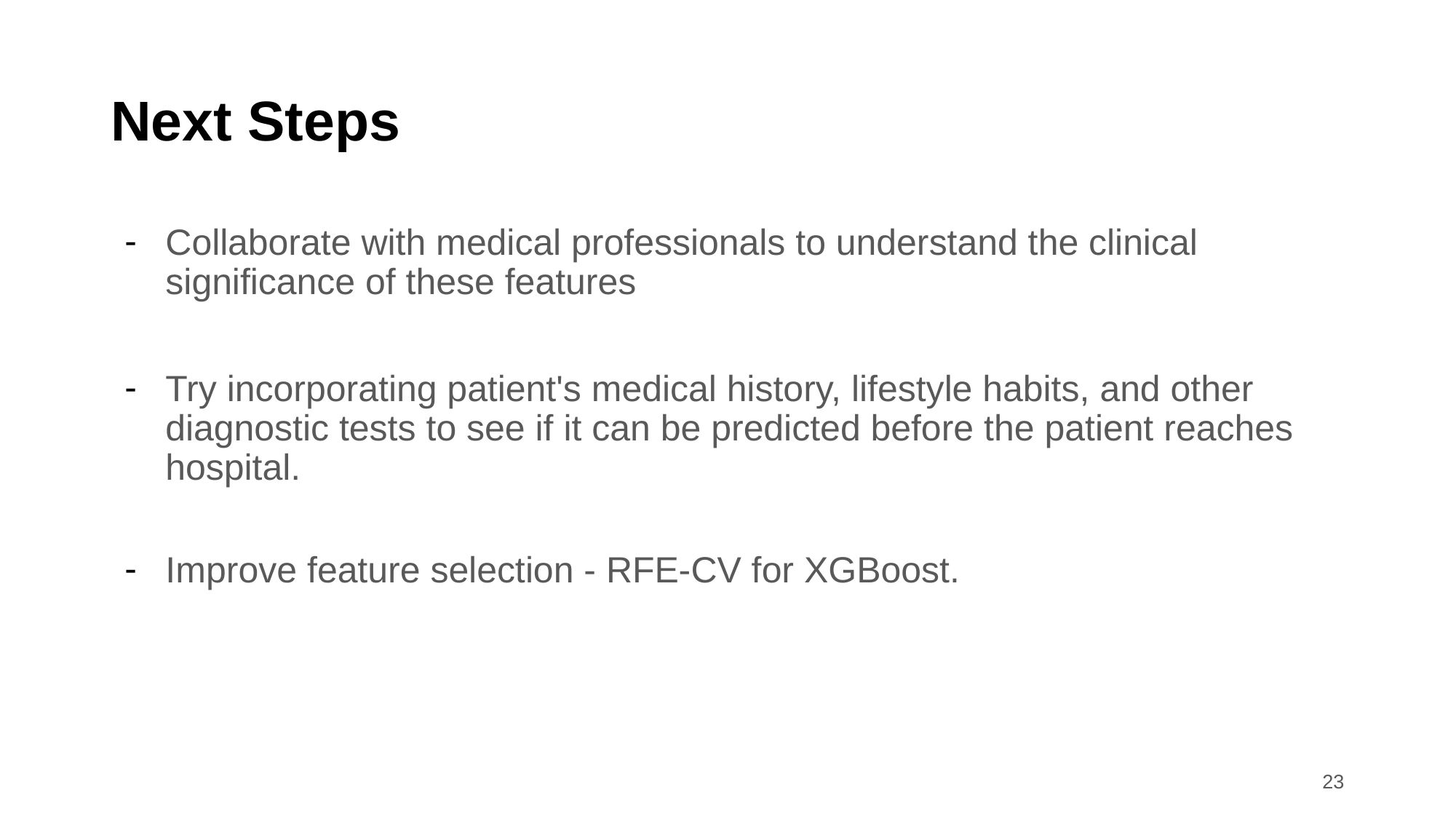

# Next Steps
Collaborate with medical professionals to understand the clinical significance of these features
Try incorporating patient's medical history, lifestyle habits, and other diagnostic tests to see if it can be predicted before the patient reaches hospital.
Improve feature selection - RFE-CV for XGBoost.

23